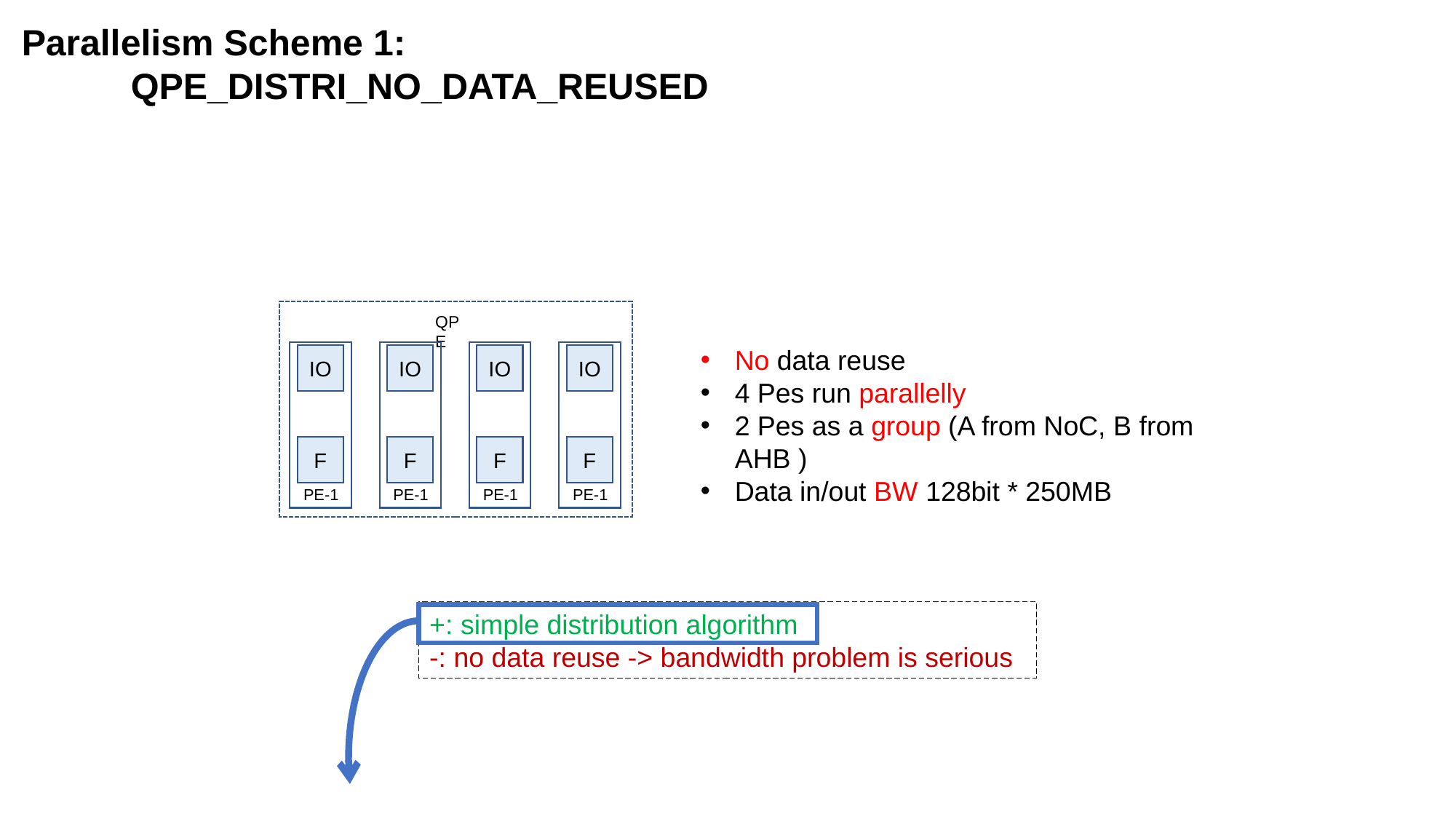

Parallelism Scheme 1:
	QPE_DISTRI_NO_DATA_REUSED

QPE

IO
IO
IO
IO
F
F
F
F
PE-1
PE-1
PE-1
PE-1
No data reuse
4 Pes run parallelly
2 Pes as a group (A from NoC, B from AHB )
Data in/out BW 128bit * 250MB
+: simple distribution algorithm
-: no data reuse -> bandwidth problem is serious